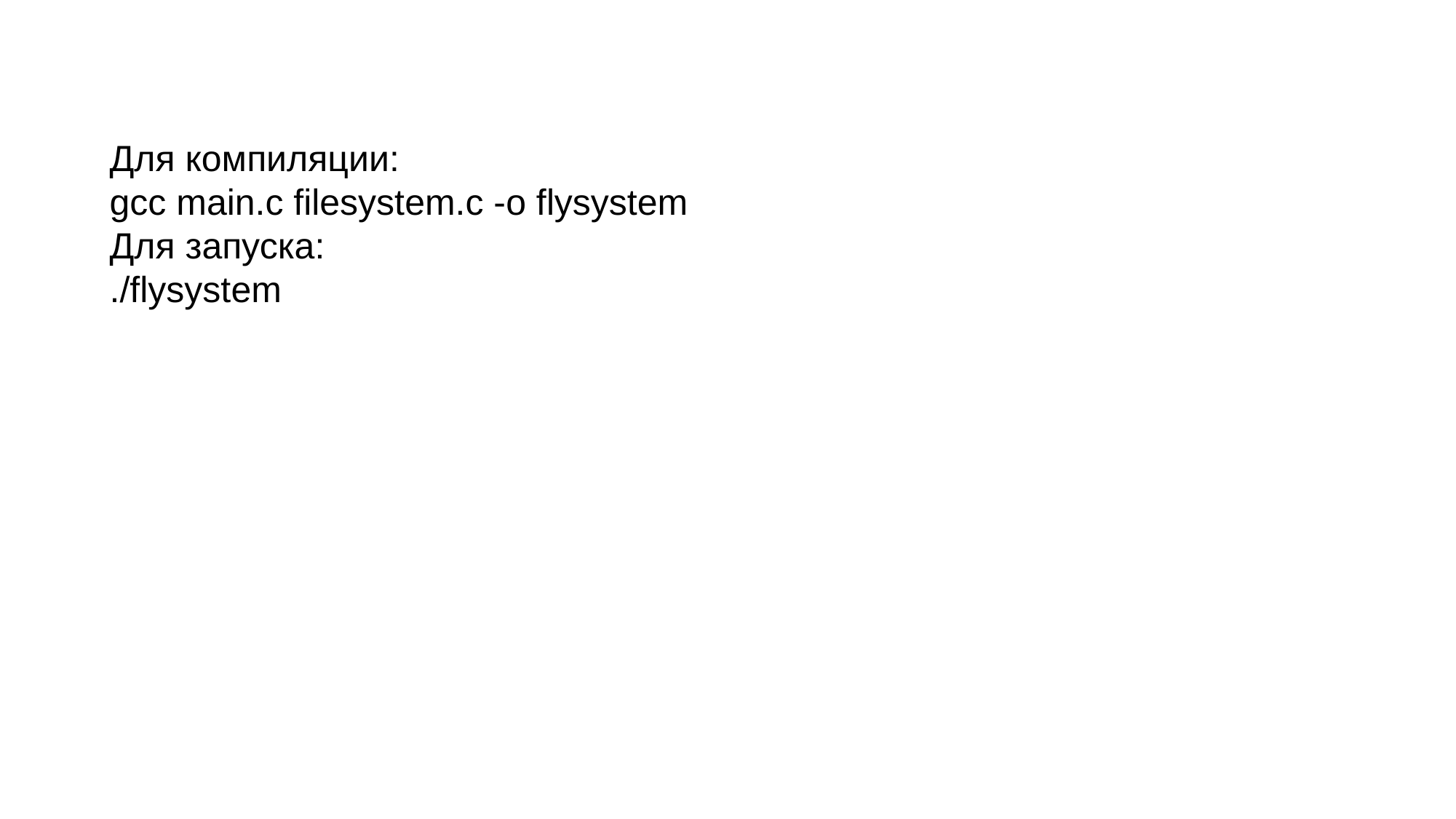

Для компиляции:
gcc main.c filesystem.c -o flysystem
Для запуска:
./flysystem